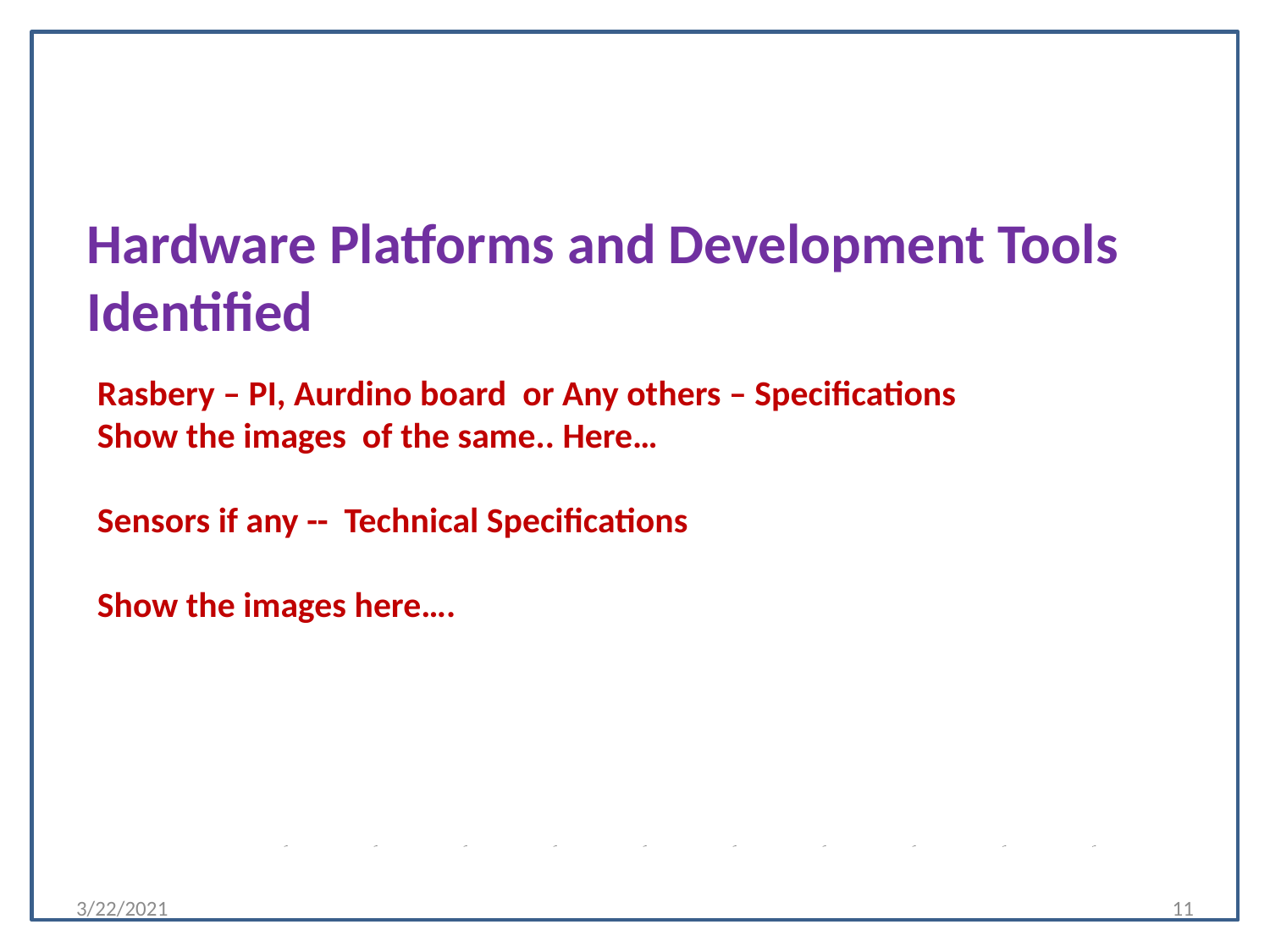

Hardware Platforms and Development Tools Identified

# Rasbery – PI, Aurdino board  or Any others – Specifications Show the images  of the same.. Here… Sensors if any --  Technical Specifications Show the images here….

3/22/2021
11